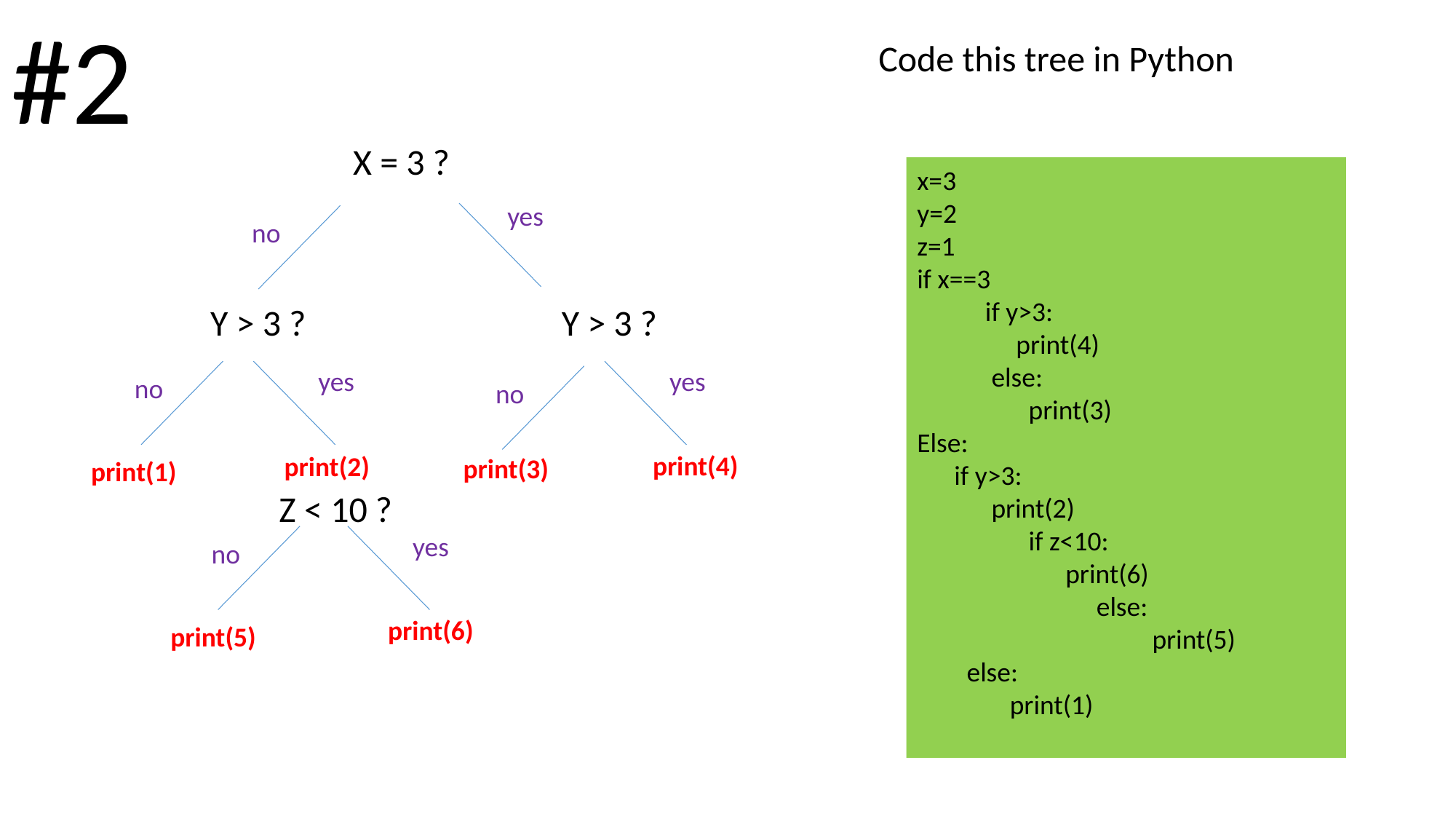

#2
Code this tree in Python
X = 3 ?
x=3
y=2
z=1
if x==3
           if y>3:
                print(4)
            else:
                  print(3)
Else:
      if y>3:
            print(2)
                  if z<10:
                        print(6)
                             else:
                                      print(5)
        else:
               print(1)

yes
no
Y > 3 ?
Y > 3 ?
yes
yes
no
no
print(4)
print(2)
print(3)
print(1)
Z < 10 ?
yes
no
print(6)
print(5)